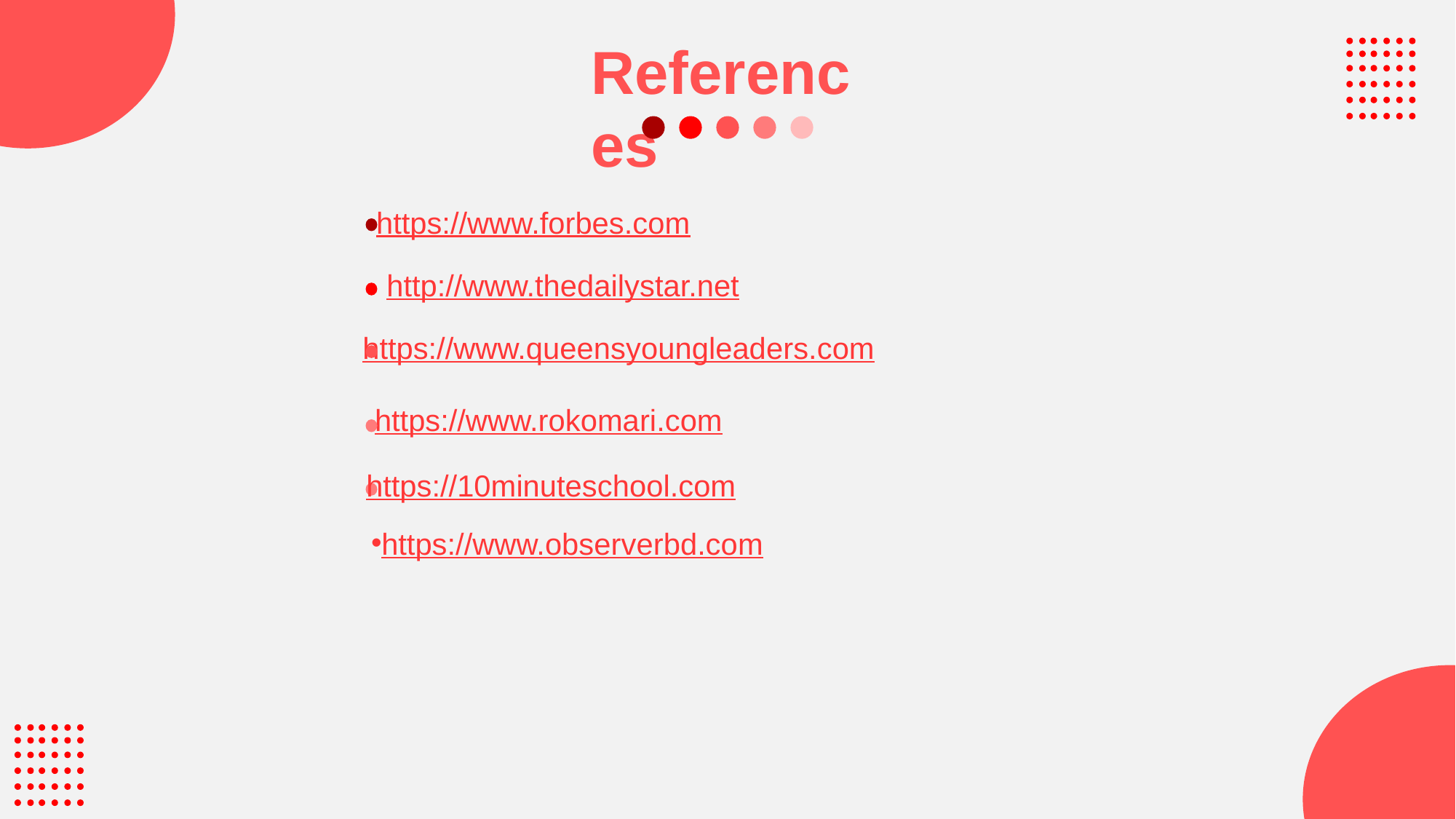

References

https://www.forbes.com

http://www.thedailystar.net

https://www.queensyoungleaders.com

https://www.rokomari.com

https://10minuteschool.com

https://www.observerbd.com